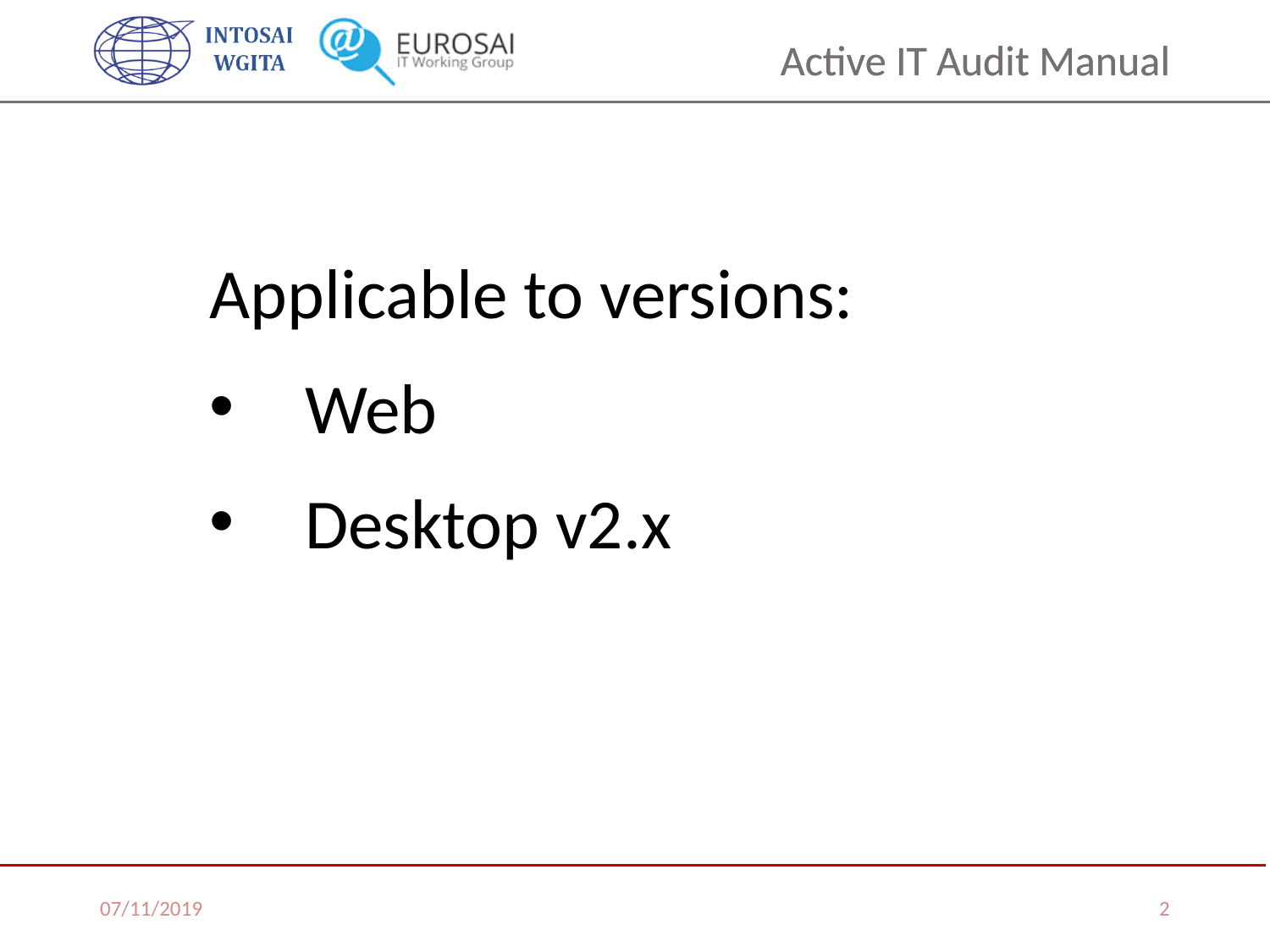

Applicable to versions:
Web
Desktop v2.x
07/11/2019

2